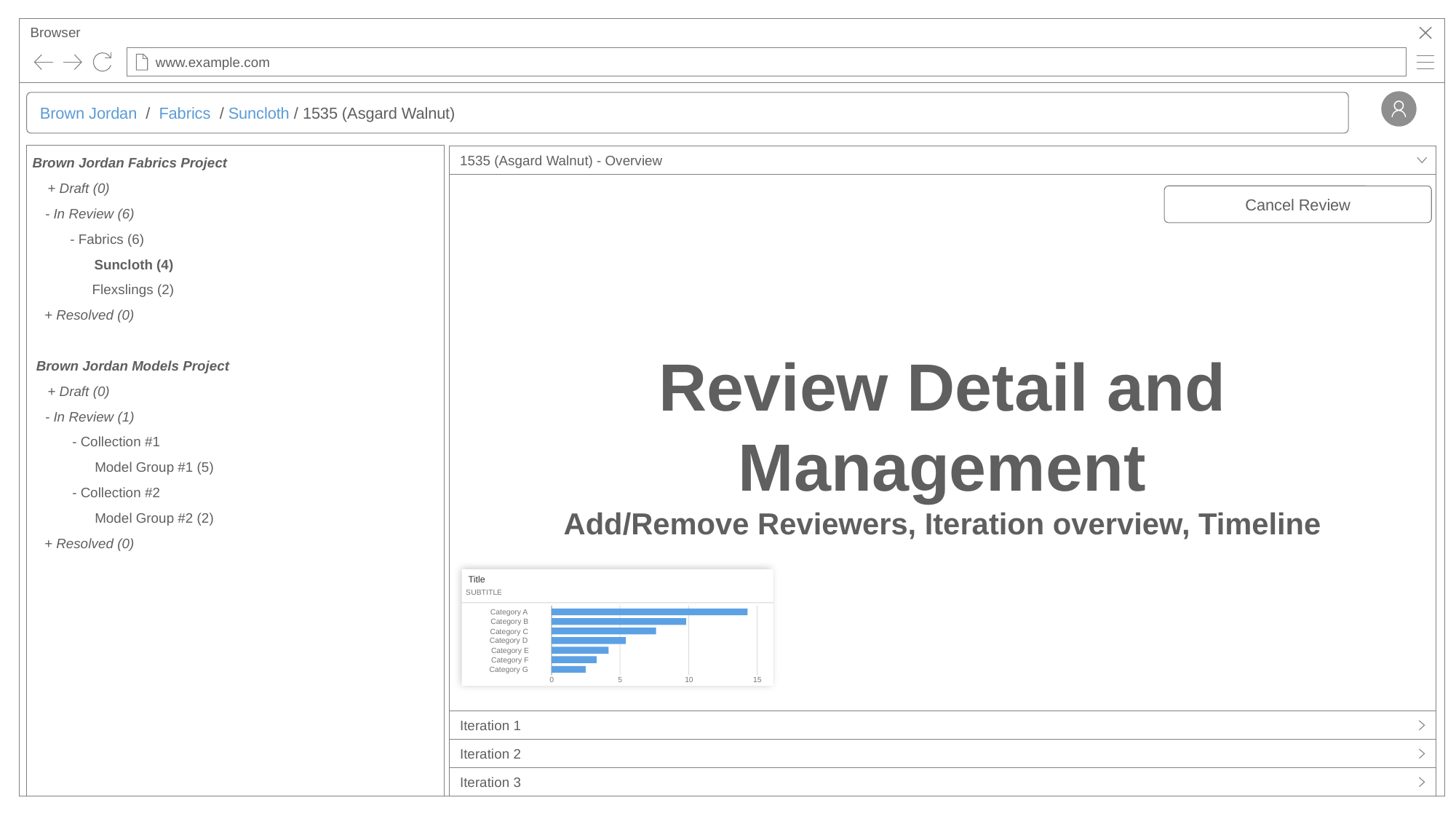

Browser

www.example.com

Brown Jordan  /  Fabrics  / Suncloth / 1535 (Asgard Walnut)

Brown Jordan Fabrics Project
+ Draft (0)
- In Review (6)
- Fabrics (6)
Suncloth (4)
Flexslings (2)
+ Resolved (0)

Brown Jordan Models Project
+ Draft (0)
- In Review (1)
- Collection #1
Model Group #1 (5)
- Collection #2
Model Group #2 (2)
+ Resolved (0)
1535 (Asgard Walnut) - Overview

Review Detail and Management
Add/Remove Reviewers, Iteration overview, Timeline
Iteration 1

Iteration 2

Iteration 3

Cancel Review
Title
Subtitle

Category A
Category B
Category C
Category D
Category E
Category F
Category G

0
5
10
15